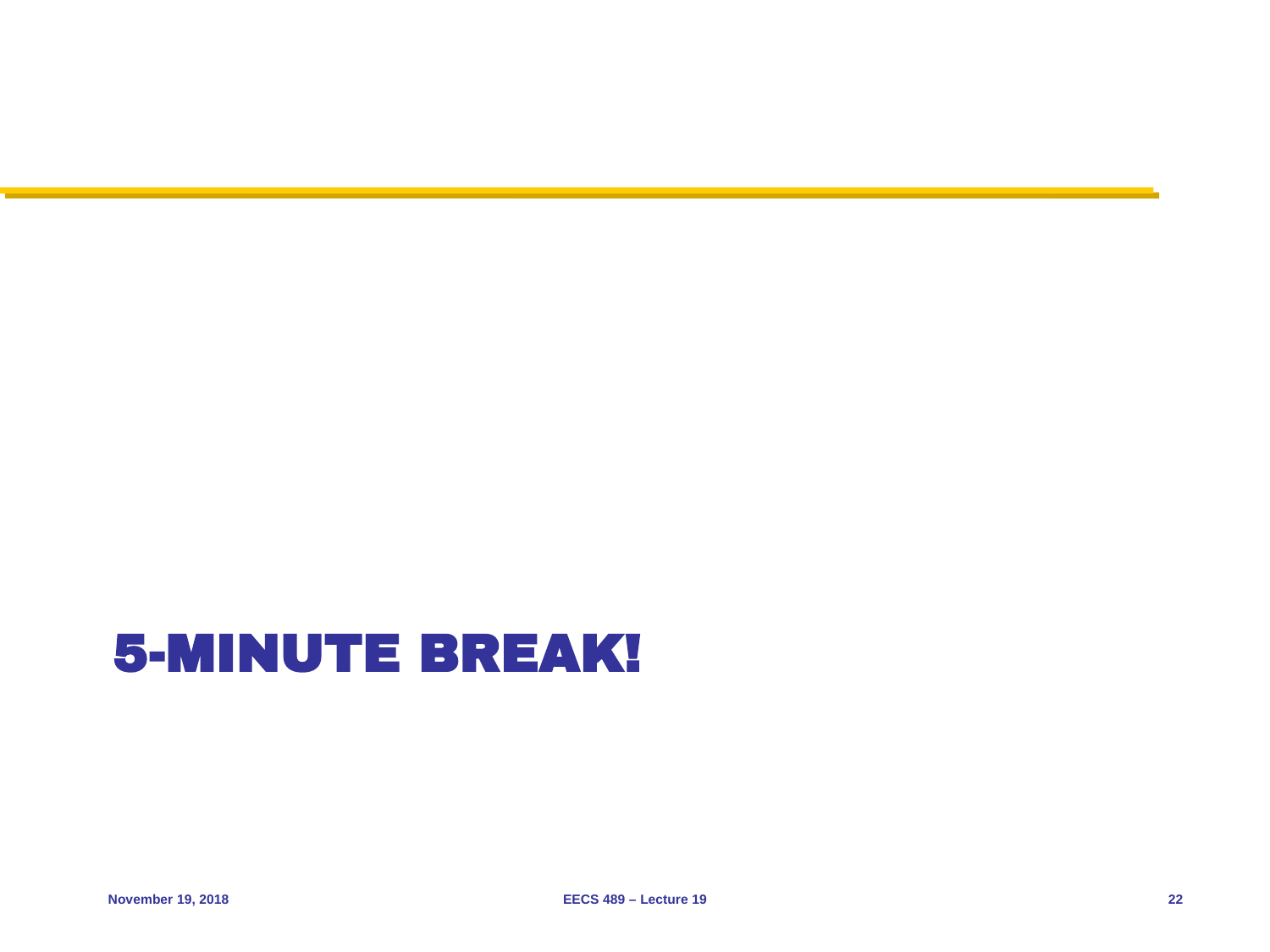

# 5-minute break!
November 19, 2018
EECS 489 – Lecture 19
22